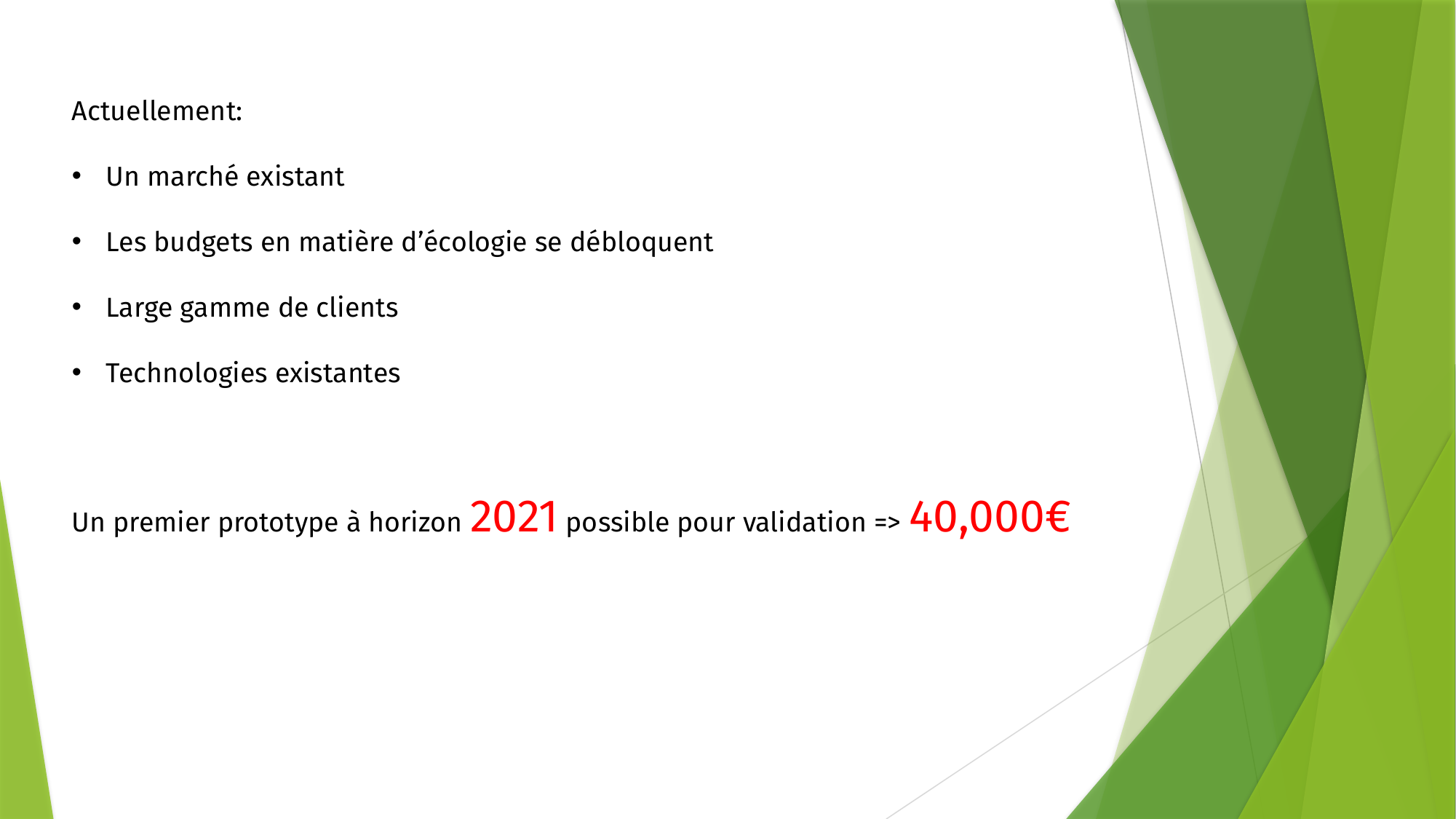

Actuellement:

Un marché existant

Les budgets en matière d’écologie se débloquent

Large gamme de clients

Technologies existantes

Un premier prototype à horizon 2021 possible pour validation => 40,000€